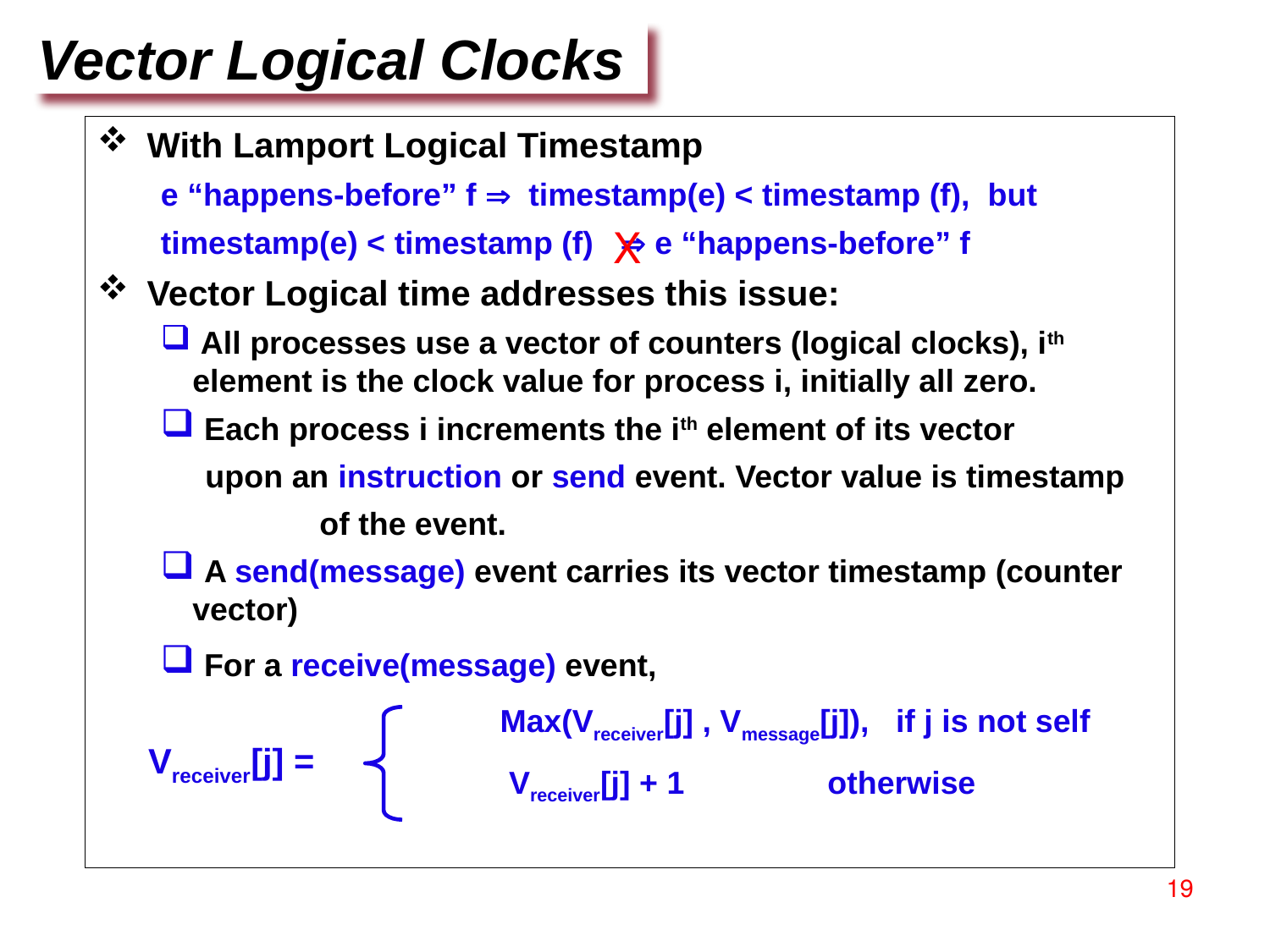

Vector Logical Clocks
 With Lamport Logical Timestamp
e “happens-before” f ⇒  timestamp(e) < timestamp (f),  but
timestamp(e) < timestamp (f)   ⇒ e “happens-before” f
 Vector Logical time addresses this issue:
 All processes use a vector of counters (logical clocks), ith element is the clock value for process i, initially all zero.
 Each process i increments the ith element of its vector
     upon an instruction or send event. Vector value is timestamp
		of the event.
 A send(message) event carries its vector timestamp (counter vector)
 For a receive(message) event,
			      Max(Vreceiver[j] , Vmessage[j]),   if j is not self
			       Vreceiver[j] + 1		otherwise

X

Vreceiver[j] =
19